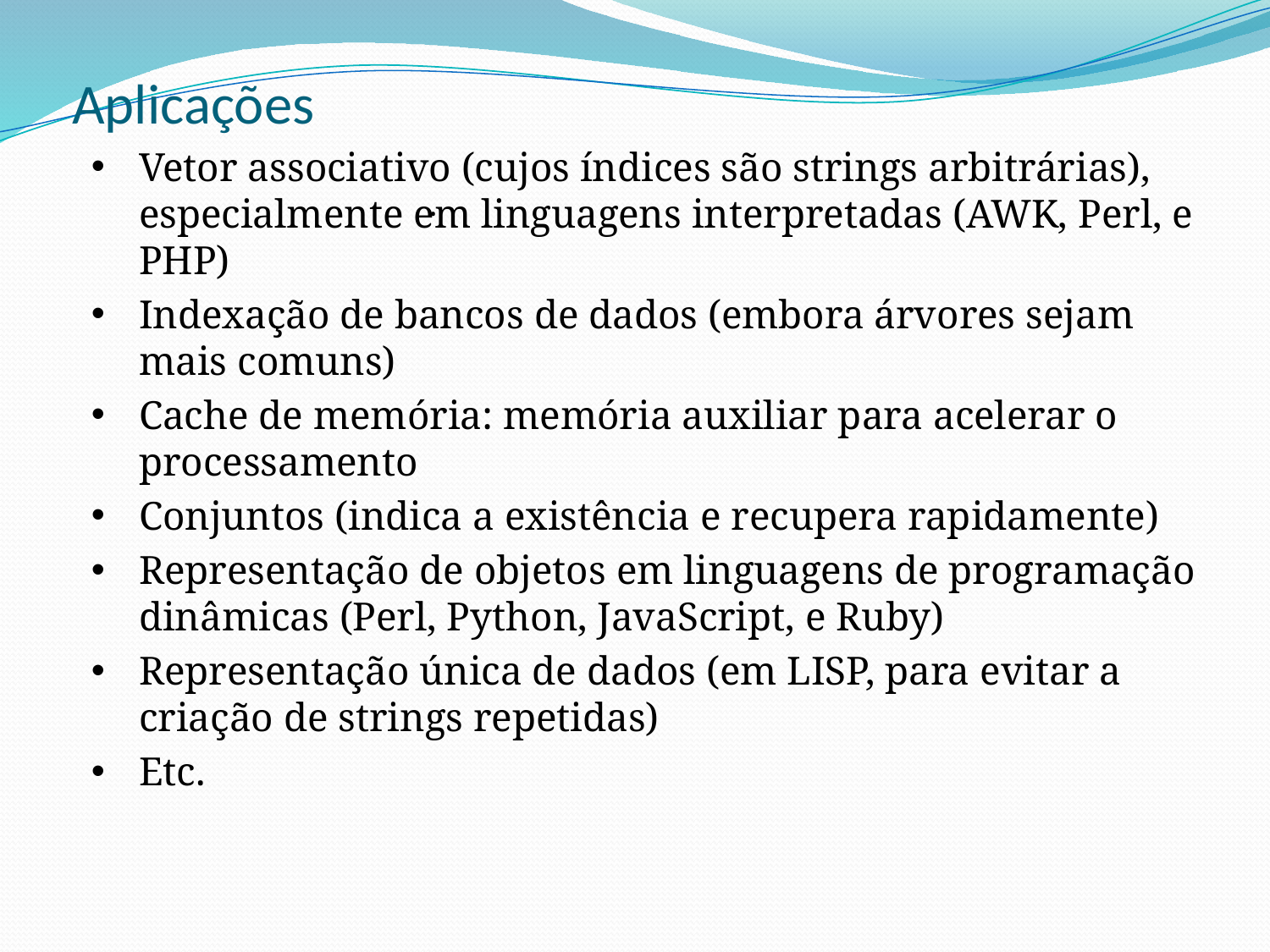

# Aplicações
Vetor associativo (cujos índices são strings arbitrárias), especialmente em linguagens interpretadas (AWK, Perl, e PHP)
Indexação de bancos de dados (embora árvores sejam mais comuns)
Cache de memória: memória auxiliar para acelerar o processamento
Conjuntos (indica a existência e recupera rapidamente)
Representação de objetos em linguagens de programação dinâmicas (Perl, Python, JavaScript, e Ruby)
Representação única de dados (em LISP, para evitar a criação de strings repetidas)
Etc.
.